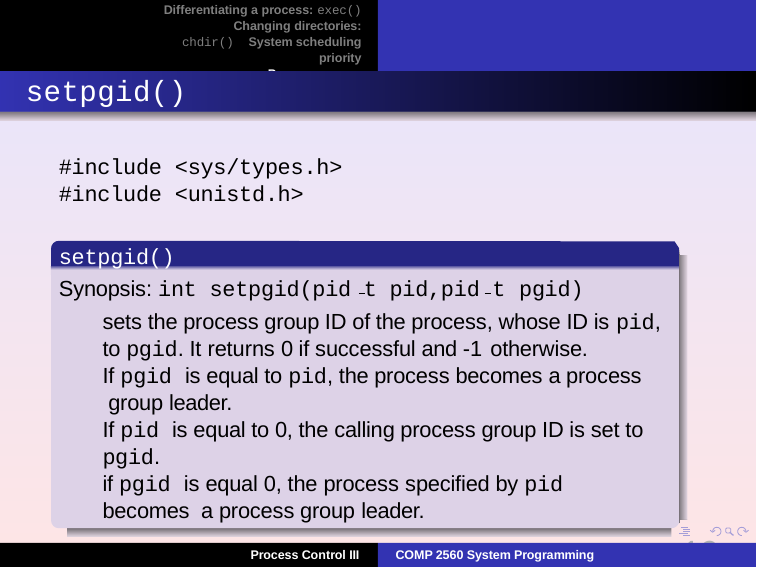

Differentiating a process: exec()  Changing directories: chdir()  System scheduling priority
Process groups

setpgid()

#include <sys/types.h>
#include <unistd.h>

setpgid()
Synopsis: int setpgid(pid t pid,pid t pgid)
sets the process group ID of the process, whose ID is pid,  to pgid. It returns 0 if successful and -1 otherwise.
If pgid is equal to pid, the process becomes a process  group leader.
If pid is equal to 0, the calling process group ID is set to
pgid.
if pgid is equal 0, the process specified by pid becomes  a process group leader.

19

Process Control III
COMP 2560 System Programming